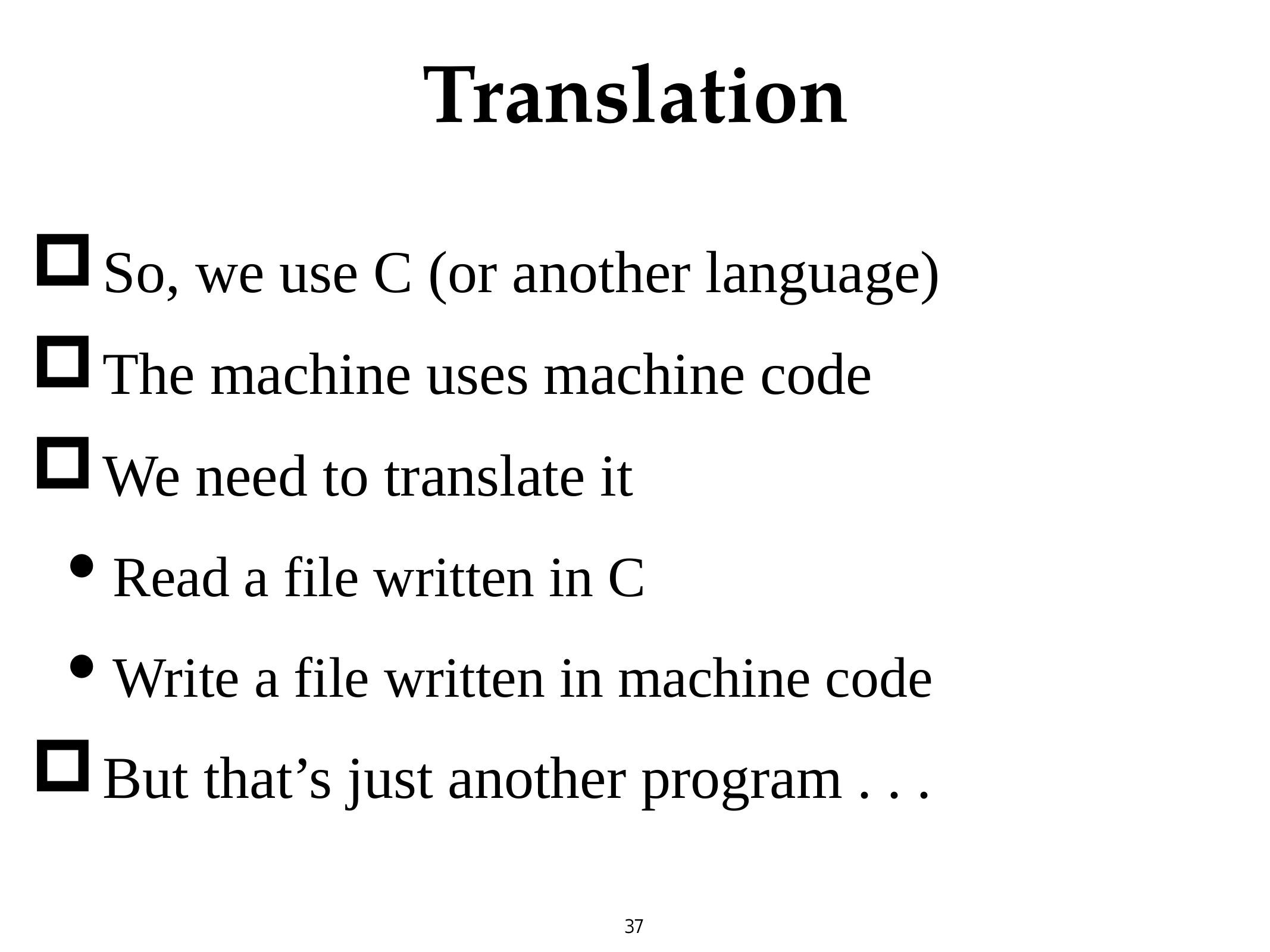

# Translation
So, we use C (or another language)
The machine uses machine code
We need to translate it
Read a file written in C
Write a file written in machine code
But that’s just another program . . .
37